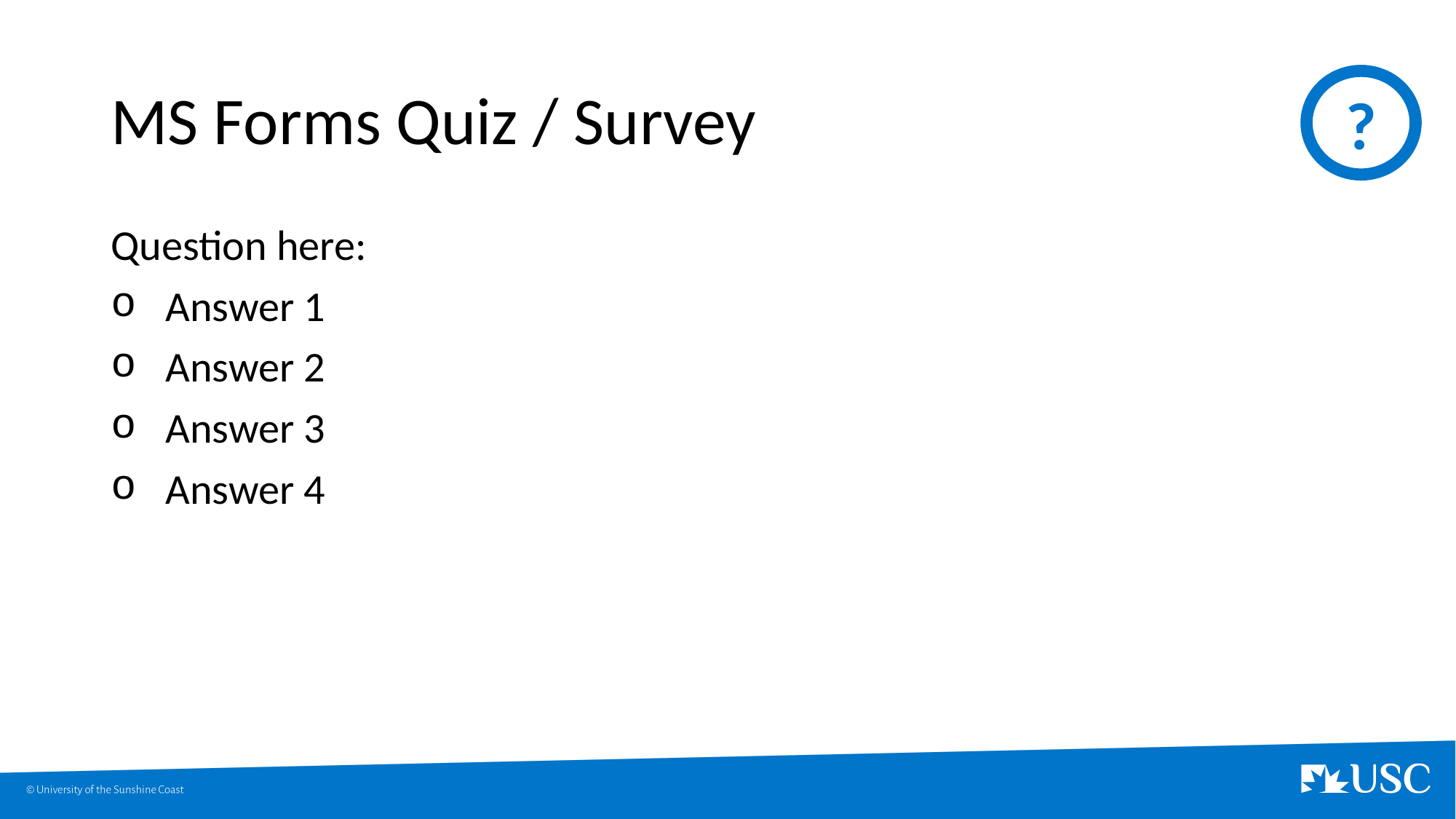

# MS Forms Quiz / Survey
Question here:
Answer 1
Answer 2
Answer 3
Answer 4